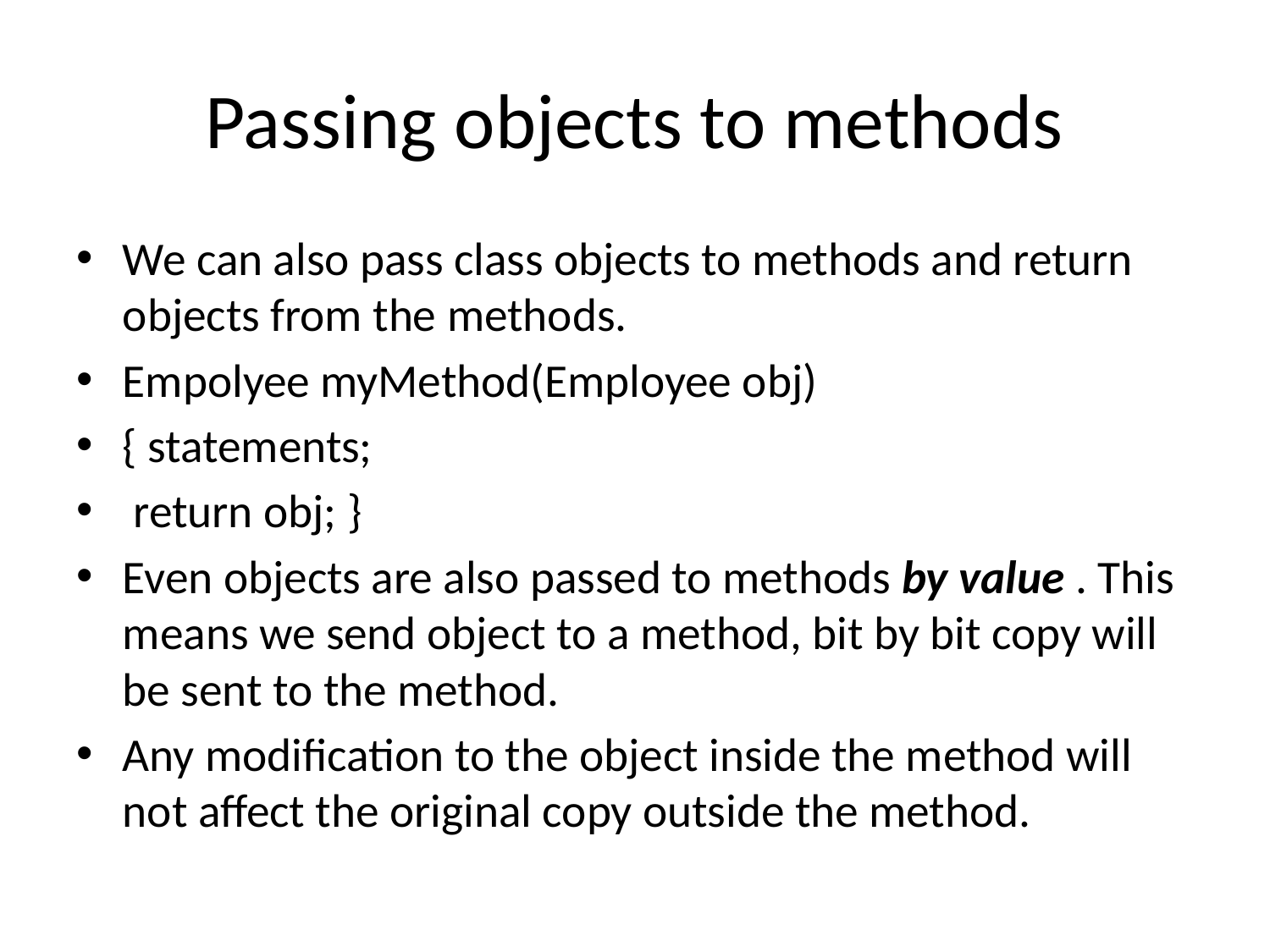

# Passing objects to methods
We can also pass class objects to methods and return objects from the methods.
Empolyee myMethod(Employee obj)
{ statements;
 return obj; }
Even objects are also passed to methods by value . This means we send object to a method, bit by bit copy will be sent to the method.
Any modification to the object inside the method will not affect the original copy outside the method.